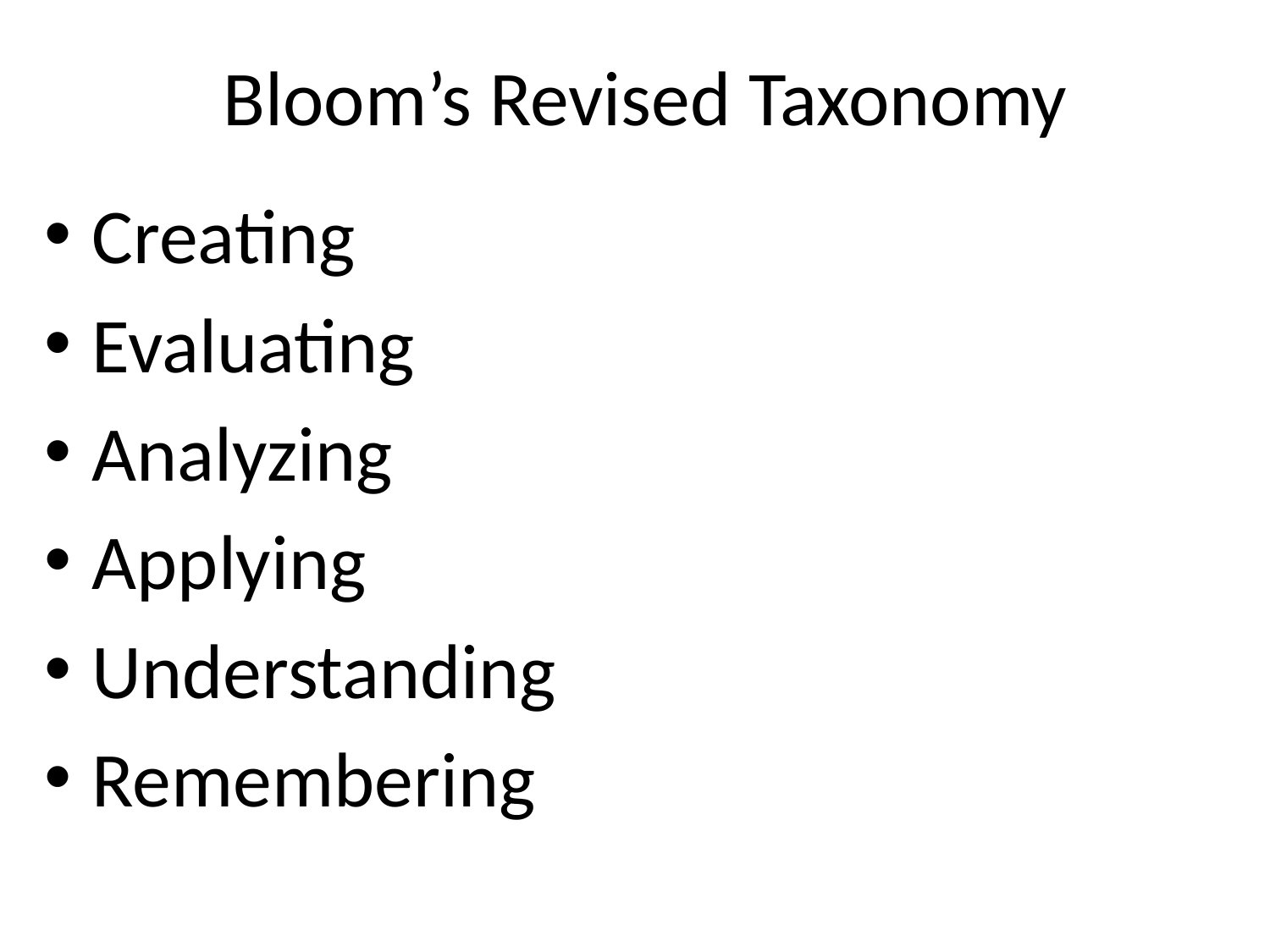

# Bloom’s Revised Taxonomy
Creating
Evaluating
Analyzing
Applying
Understanding
Remembering